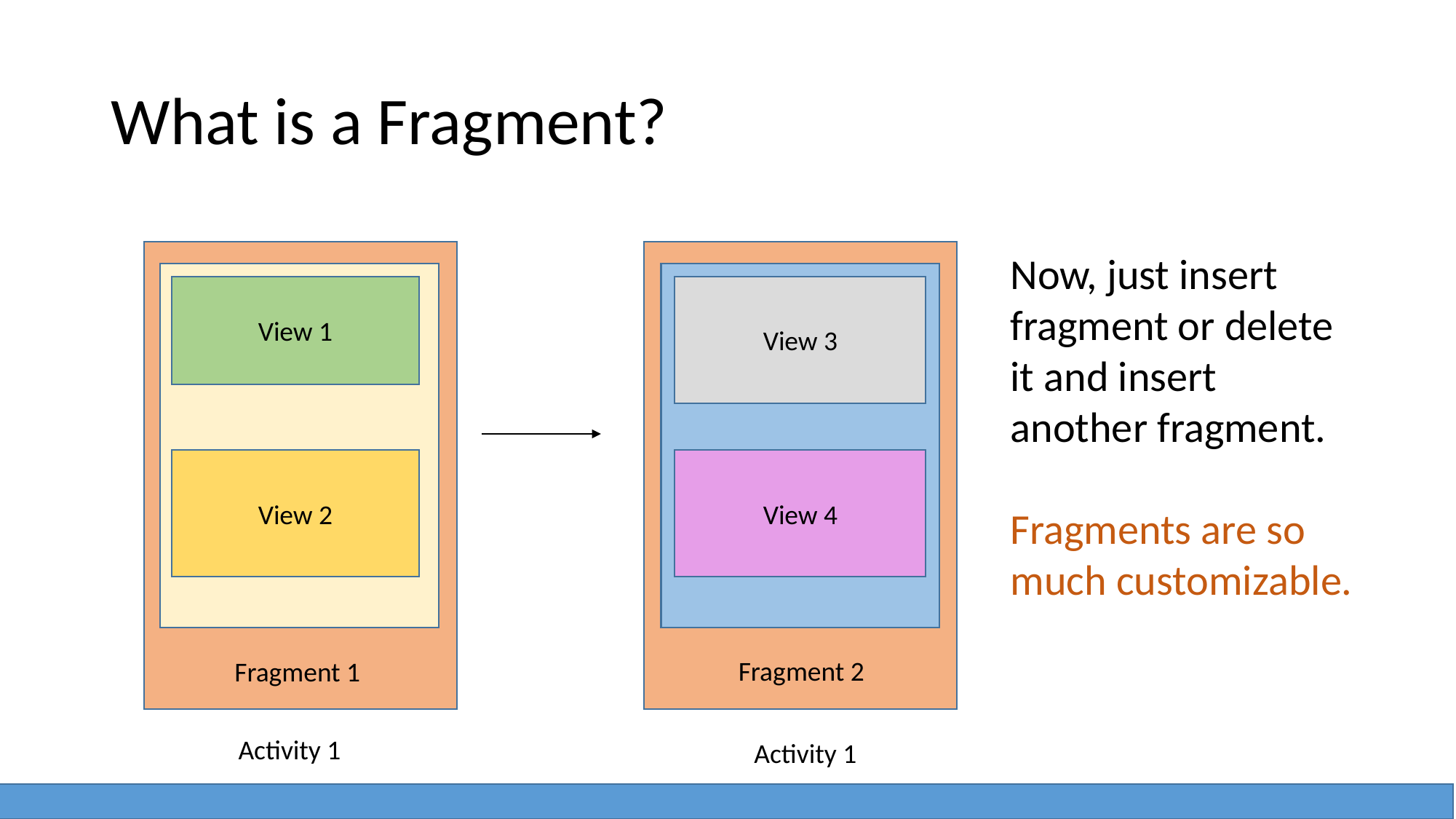

# What is a Fragment?

Now, just insert fragment or delete it and insert another fragment.

Fragments are so much customizable.

View 1
View 3
View 2
View 4
Fragment 2
Fragment 1
Activity 1
Activity 1